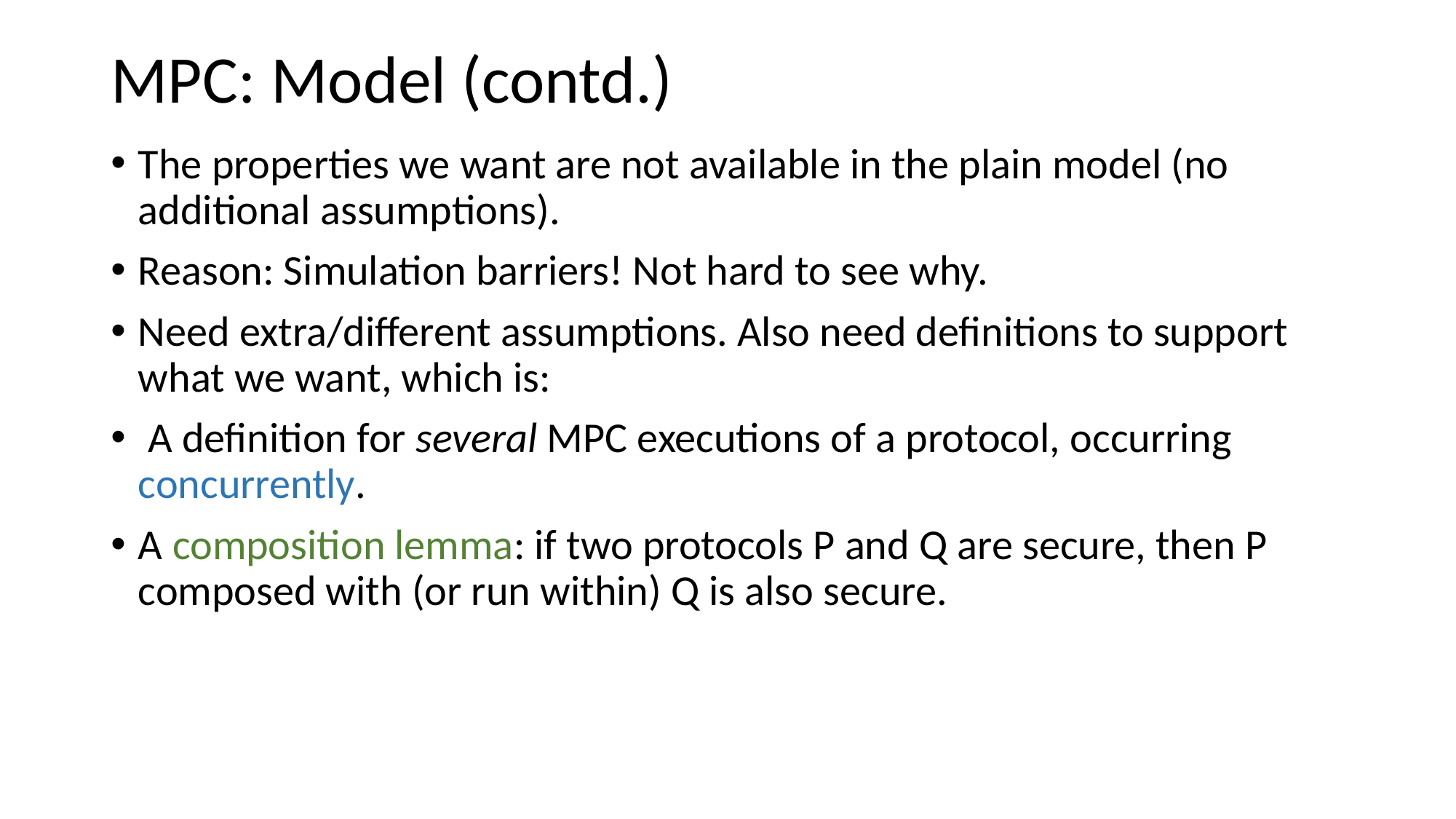

# MPC: Model (contd.)
The properties we want are not available in the plain model (no additional assumptions).
Reason: Simulation barriers! Not hard to see why.
Need extra/different assumptions. Also need definitions to support what we want, which is:
 A definition for several MPC executions of a protocol, occurring concurrently.
A composition lemma: if two protocols P and Q are secure, then P composed with (or run within) Q is also secure.